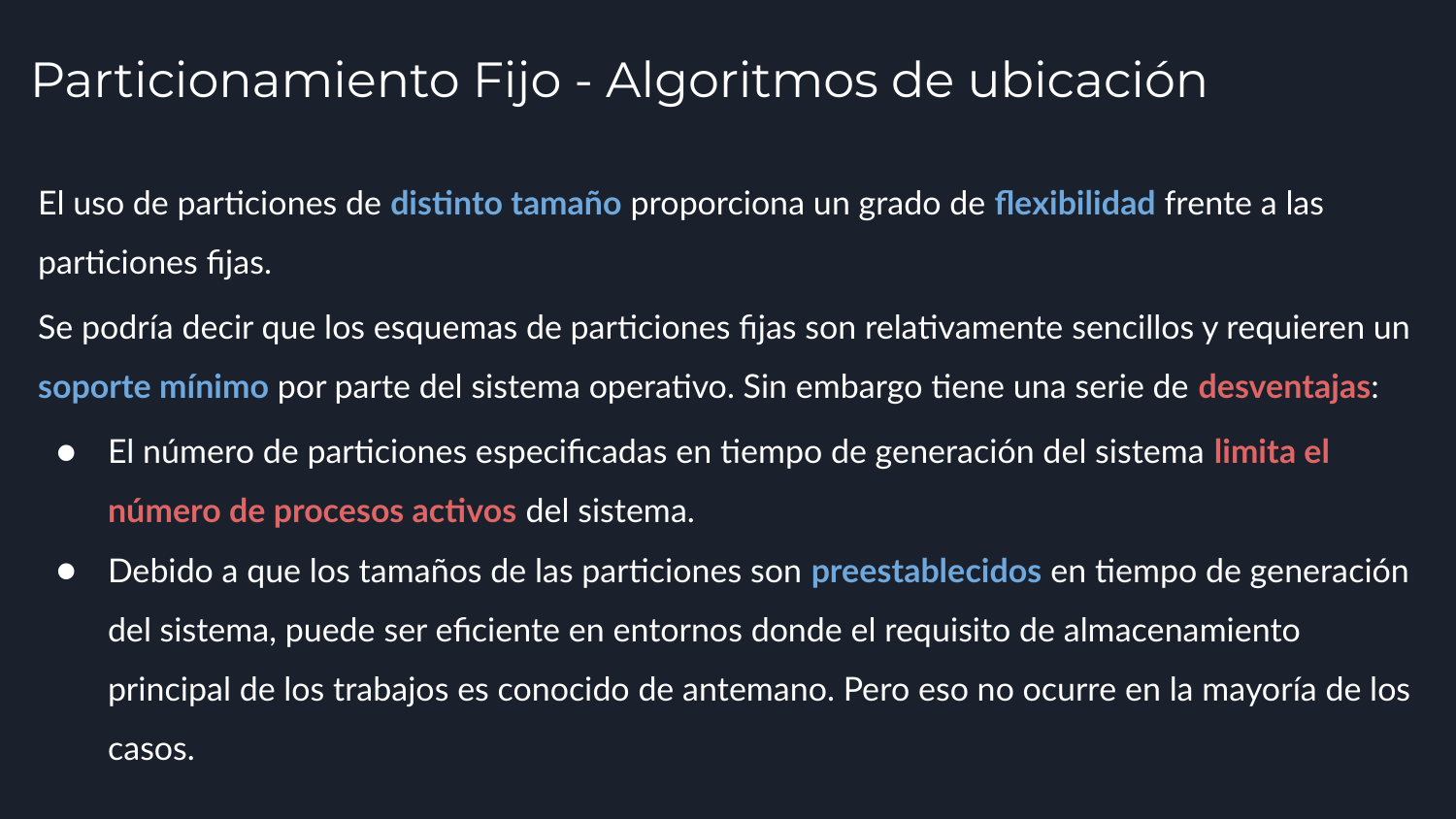

Particionamiento Fijo - Algoritmos de ubicación
El uso de particiones de distinto tamaño proporciona un grado de flexibilidad frente a las particiones fijas.
Se podría decir que los esquemas de particiones fijas son relativamente sencillos y requieren un soporte mínimo por parte del sistema operativo. Sin embargo tiene una serie de desventajas:
El número de particiones especificadas en tiempo de generación del sistema limita el número de procesos activos del sistema.
Debido a que los tamaños de las particiones son preestablecidos en tiempo de generación del sistema, puede ser eficiente en entornos donde el requisito de almacenamiento principal de los trabajos es conocido de antemano. Pero eso no ocurre en la mayoría de los casos.